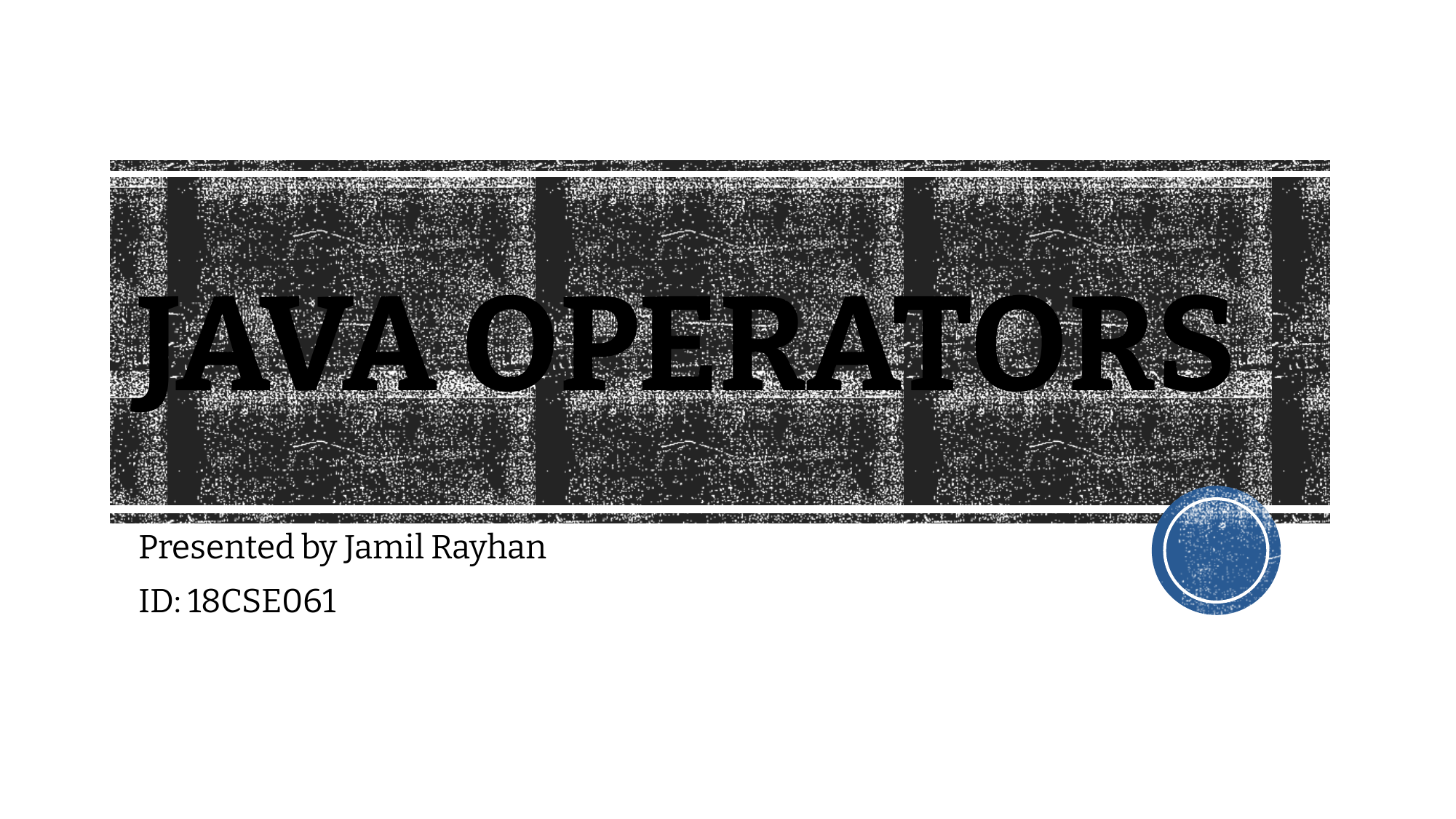

# Java Operators
Presented by Jamil Rayhan
ID: 18CSE061